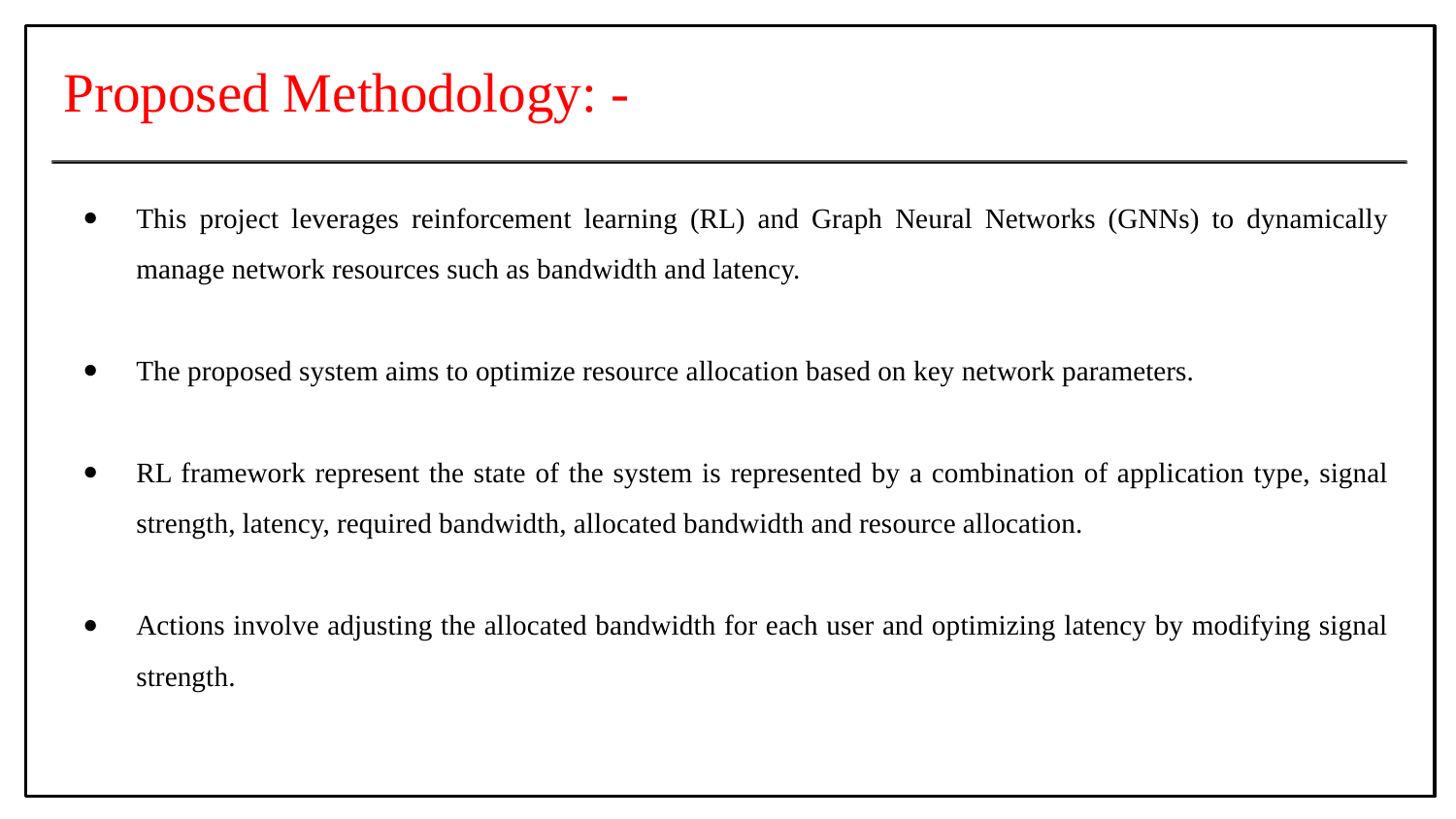

# Proposed Methodology: -

This project leverages reinforcement learning (RL) and Graph Neural Networks (GNNs) to dynamically manage network resources such as bandwidth and latency.

The proposed system aims to optimize resource allocation based on key network parameters.

RL framework represent the state of the system is represented by a combination of application type, signal strength, latency, required bandwidth, allocated bandwidth and resource allocation.

Actions involve adjusting the allocated bandwidth for each user and optimizing latency by modifying signal strength.